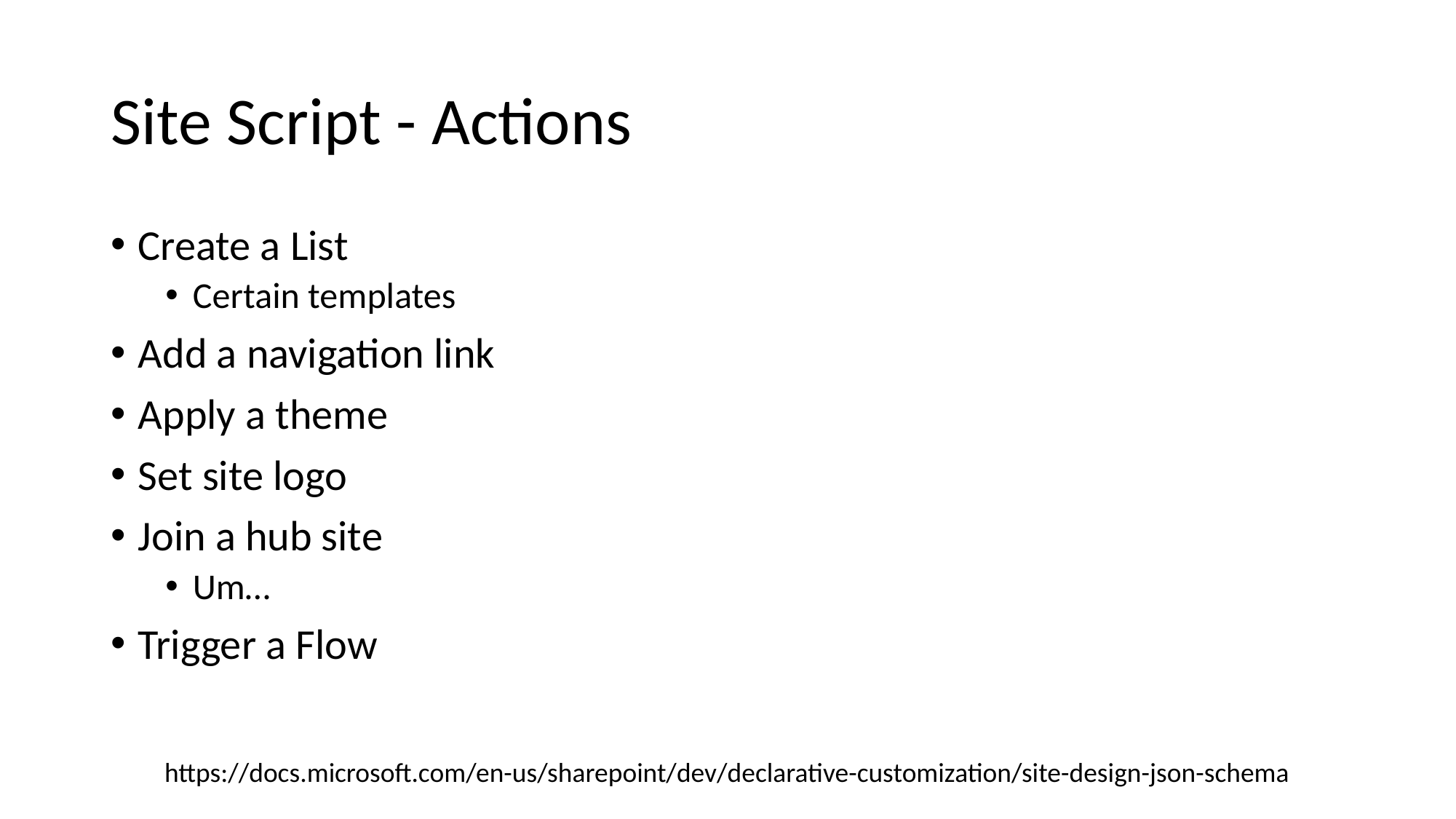

# Site Script - Actions
Create a List
Certain templates
Add a navigation link
Apply a theme
Set site logo
Join a hub site
Um…
Trigger a Flow
https://docs.microsoft.com/en-us/sharepoint/dev/declarative-customization/site-design-json-schema